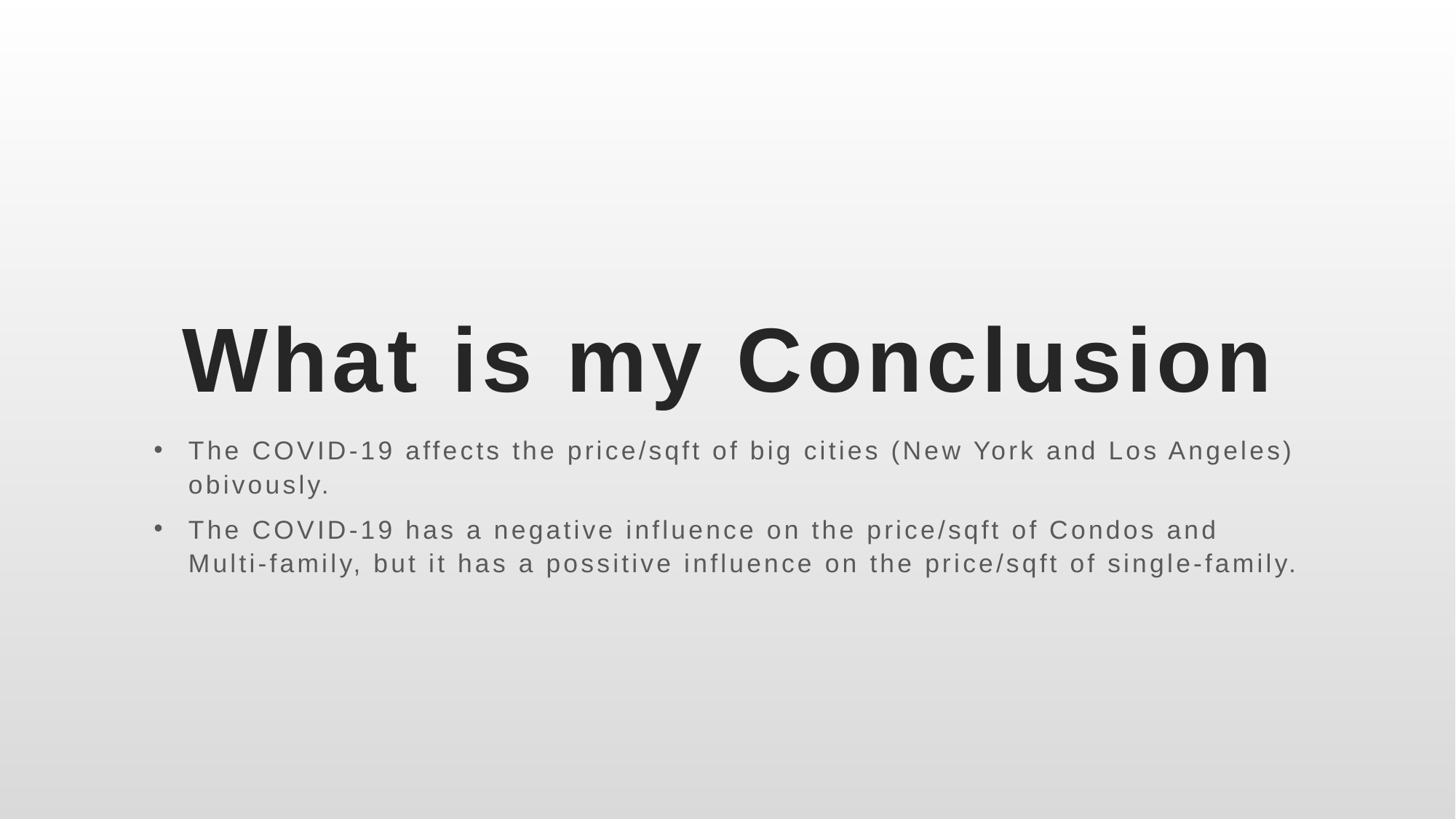

# What is my Conclusion
The COVID-19 affects the price/sqft of big cities (New York and Los Angeles) obivously.
The COVID-19 has a negative influence on the price/sqft of Condos and Multi-family, but it has a possitive influence on the price/sqft of single-family.